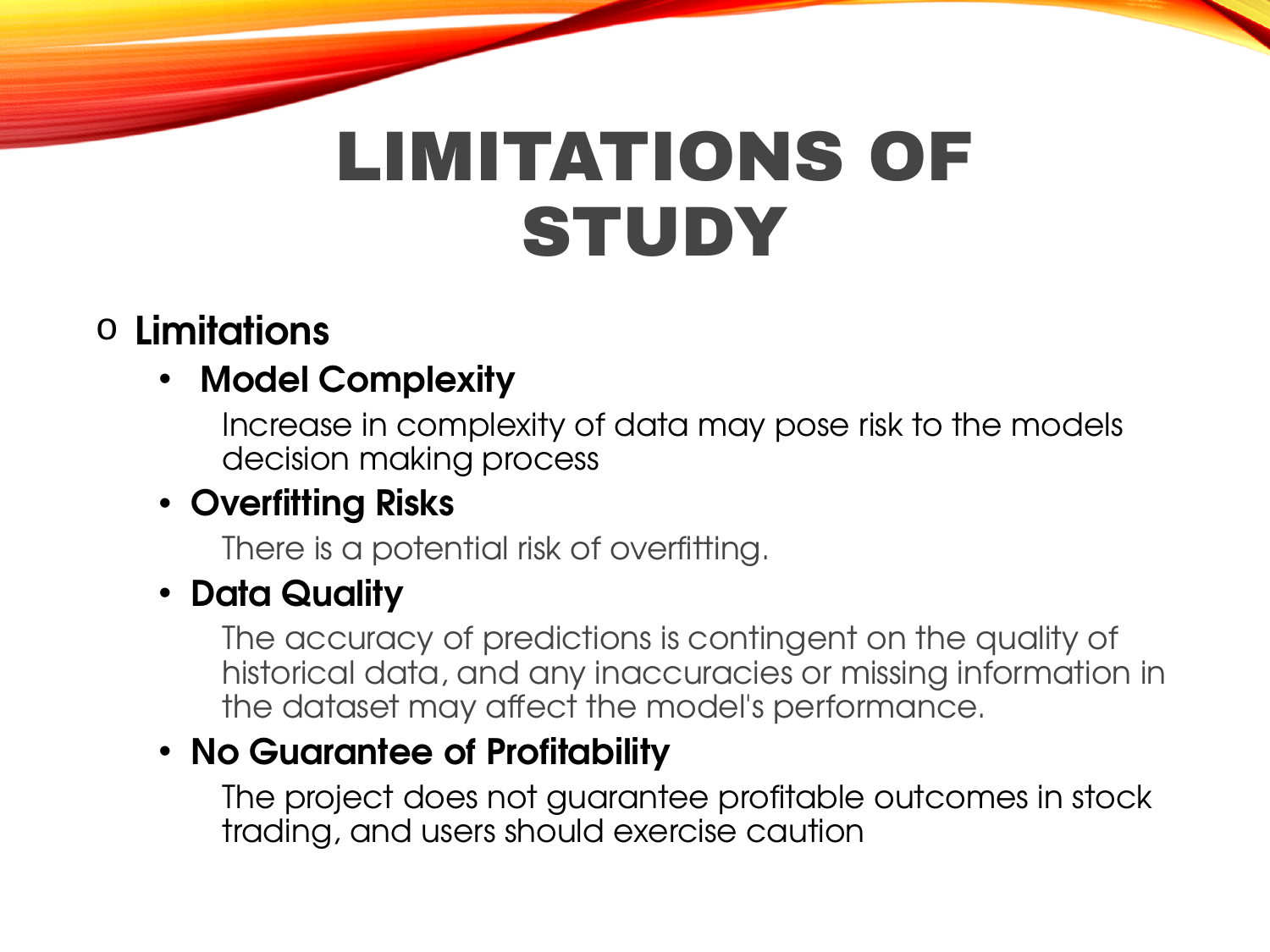

# Limitations of study
Limitations
 Model Complexity
Increase in complexity of data may pose risk to the models decision making process
Overfitting Risks
There is a potential risk of overfitting.
Data Quality
The accuracy of predictions is contingent on the quality of historical data, and any inaccuracies or missing information in the dataset may affect the model's performance.
No Guarantee of Profitability
The project does not guarantee profitable outcomes in stock trading, and users should exercise caution